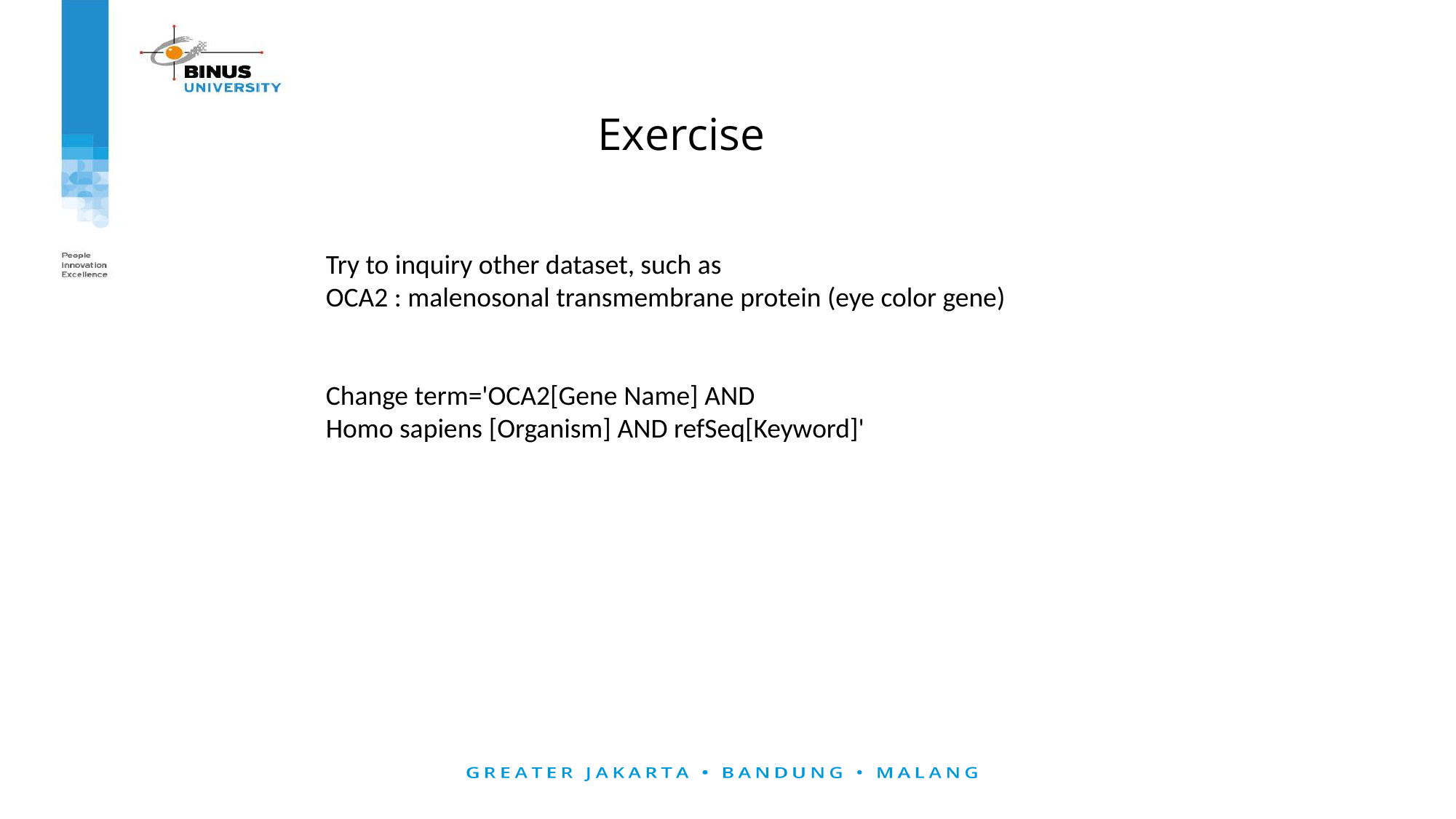

# Exercise
Try to inquiry other dataset, such as OCA2 : malenosonal transmembrane protein (eye color gene)

Change term='OCA2[Gene Name] AND
Homo sapiens [Organism] AND refSeq[Keyword]'